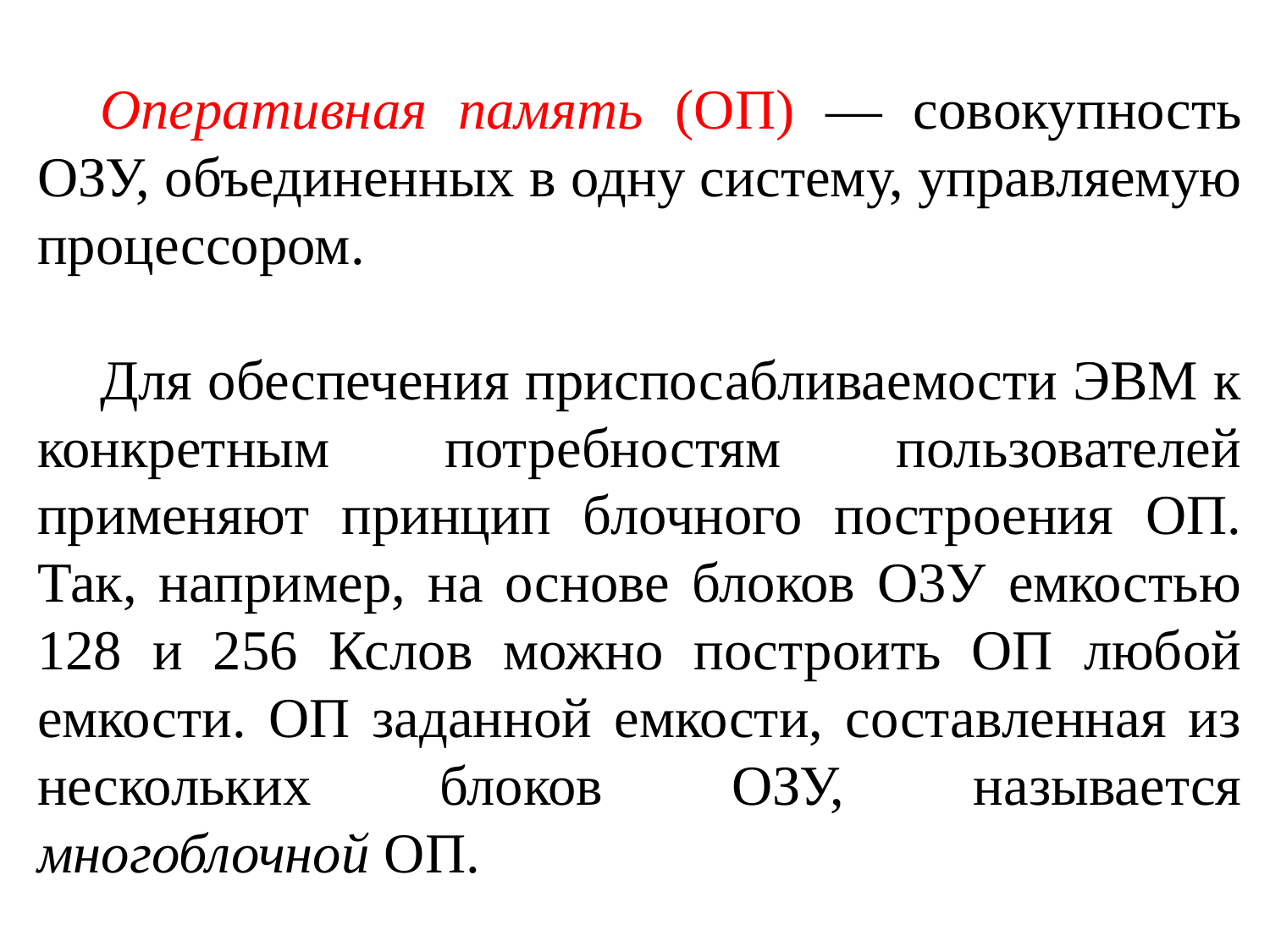

Оперативная память (ОП) — совокупность ОЗУ, объединенных в одну систему, управляемую процессором.

Для обеспечения приспосабливаемости ЭВМ к конкретным потребностям пользователей применяют принцип блочного построения ОП. Так, например, на основе блоков О3У емкостью 128 и 256 Кслов можно построить ОП любой емкости. ОП заданной емкости, составленная из нескольких блоков ОЗУ, называется многоблочной ОП.